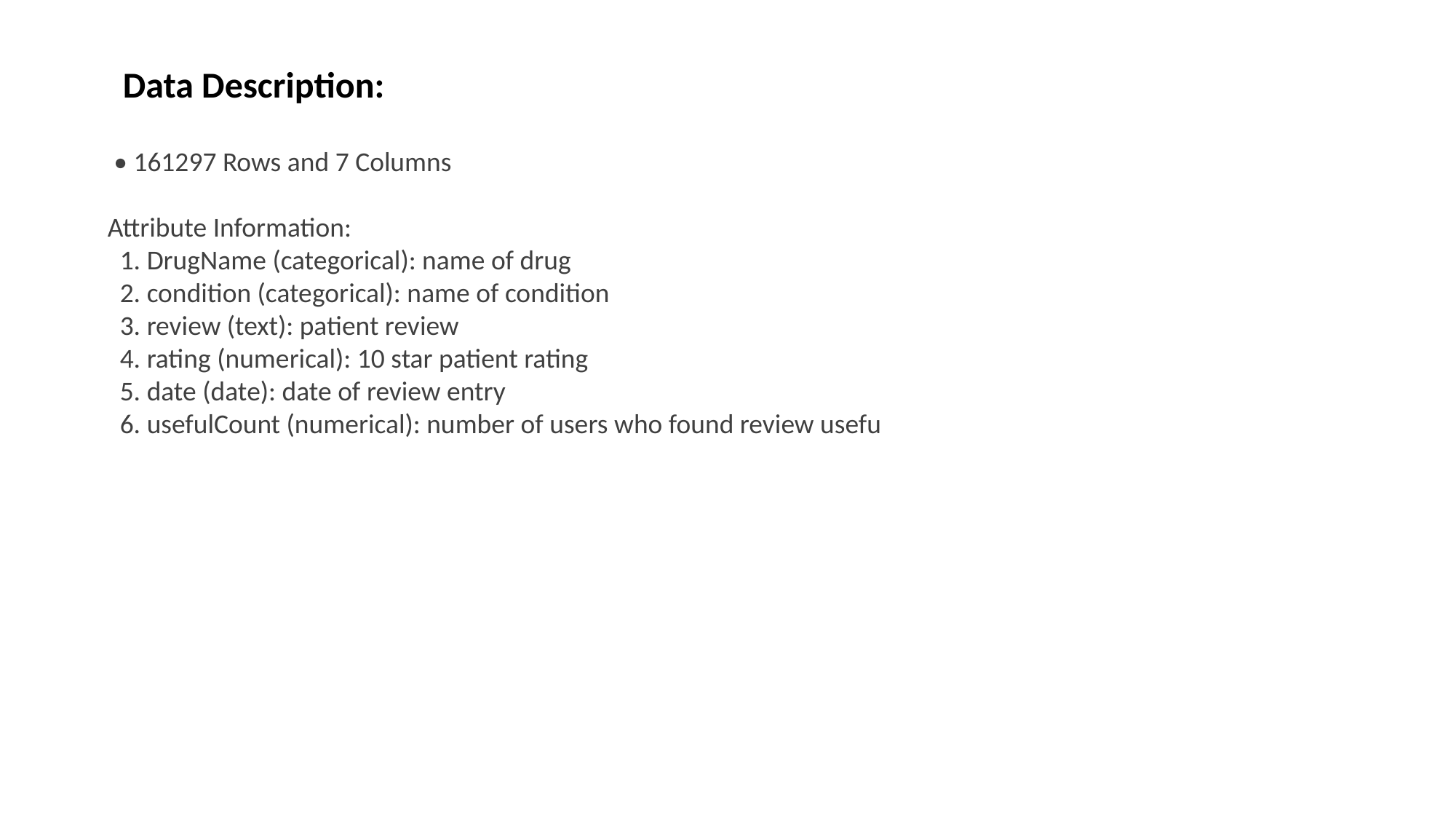

Data Description:
 • 161297 Rows and 7 Columns

Attribute Information:
  1. DrugName (categorical): name of drug
  2. condition (categorical): name of condition
  3. review (text): patient review
  4. rating (numerical): 10 star patient rating
  5. date (date): date of review entry
  6. usefulCount (numerical): number of users who found review usefu